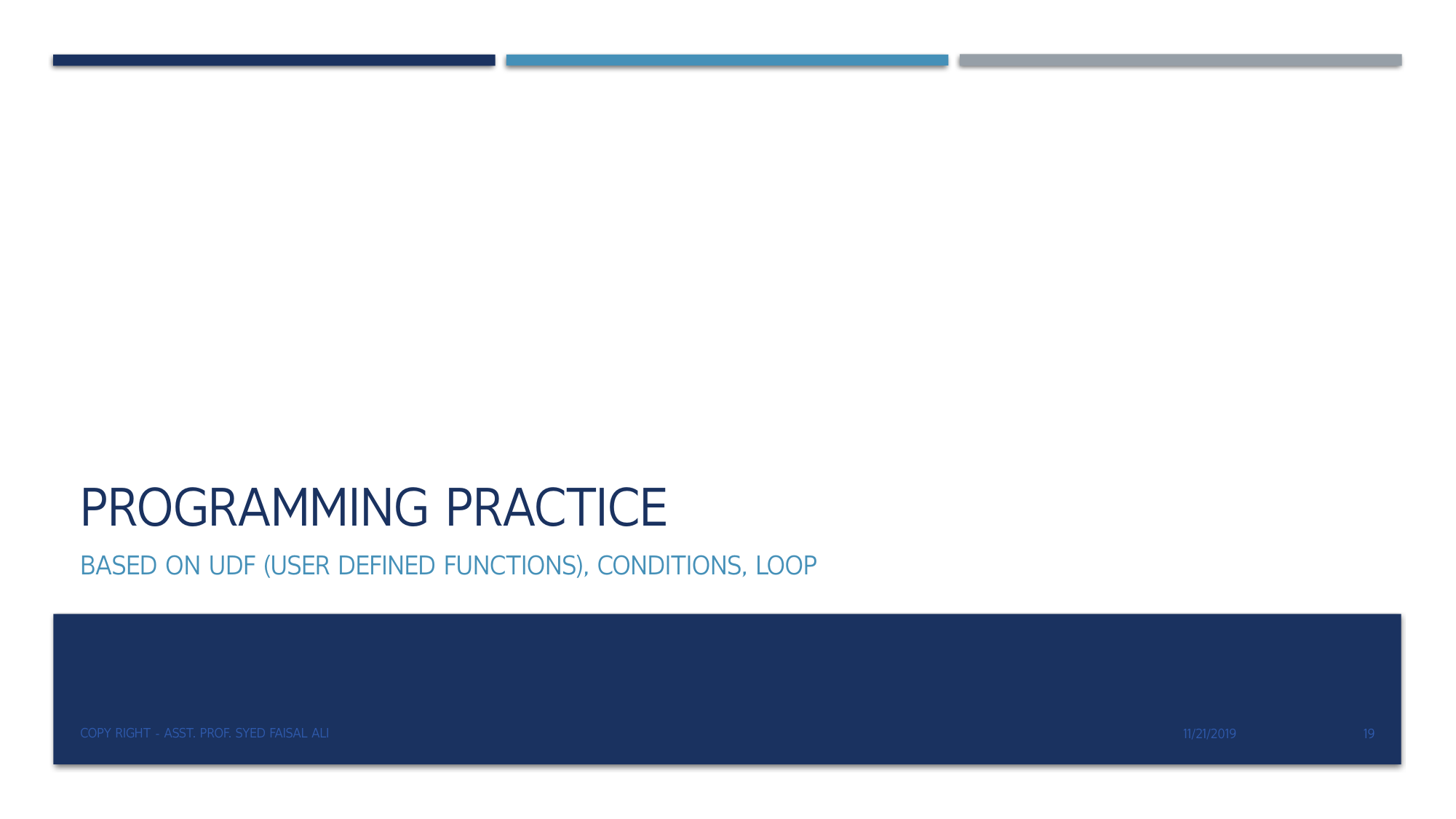

# Programming Practice
Based on udf (User defined functions), conditions, loop
Copy Right - Asst. Prof. Syed Faisal Ali
11/21/2019
19